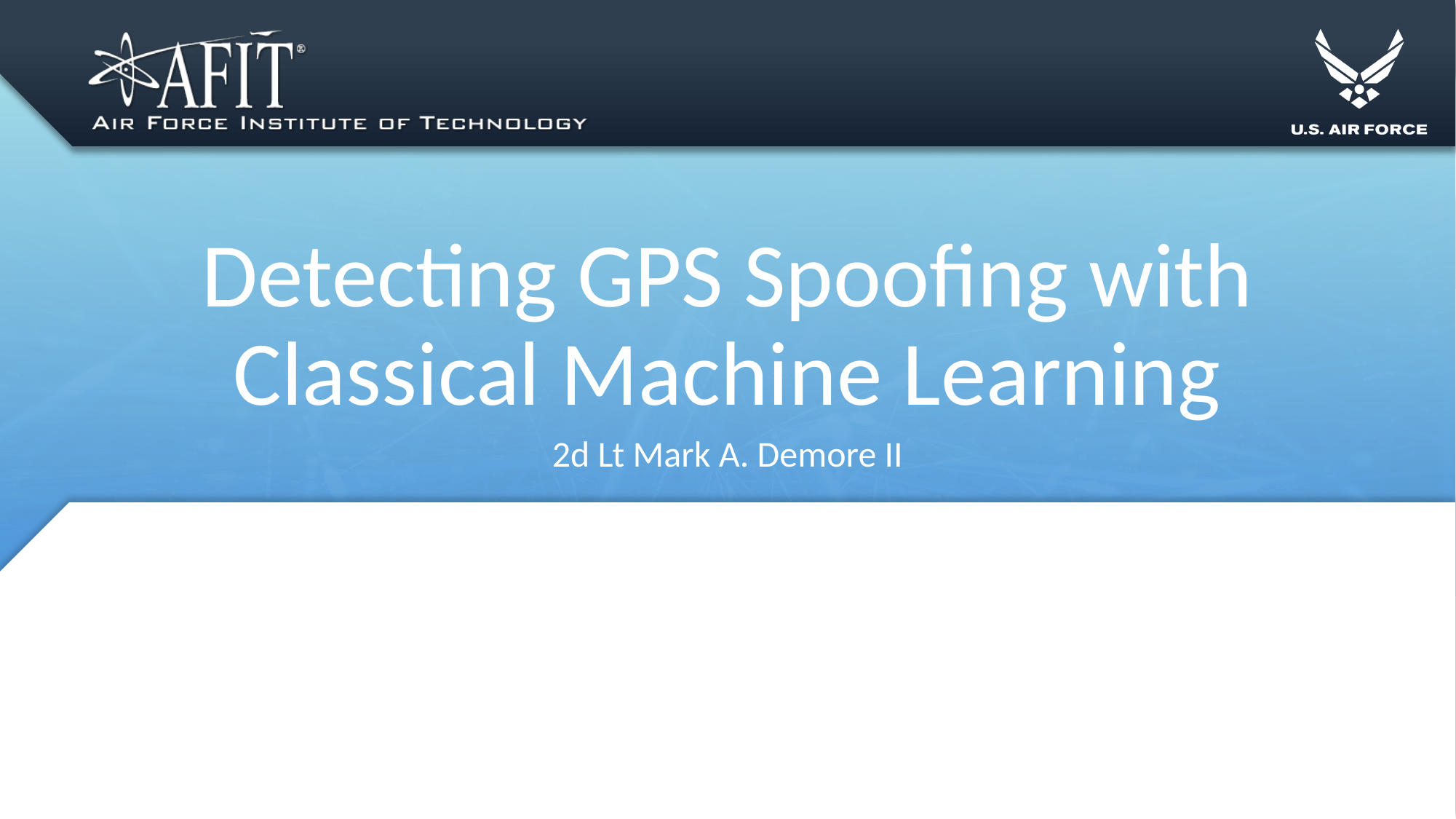

# Detecting GPS Spoofing with Classical Machine Learning
2d Lt Mark A. Demore II